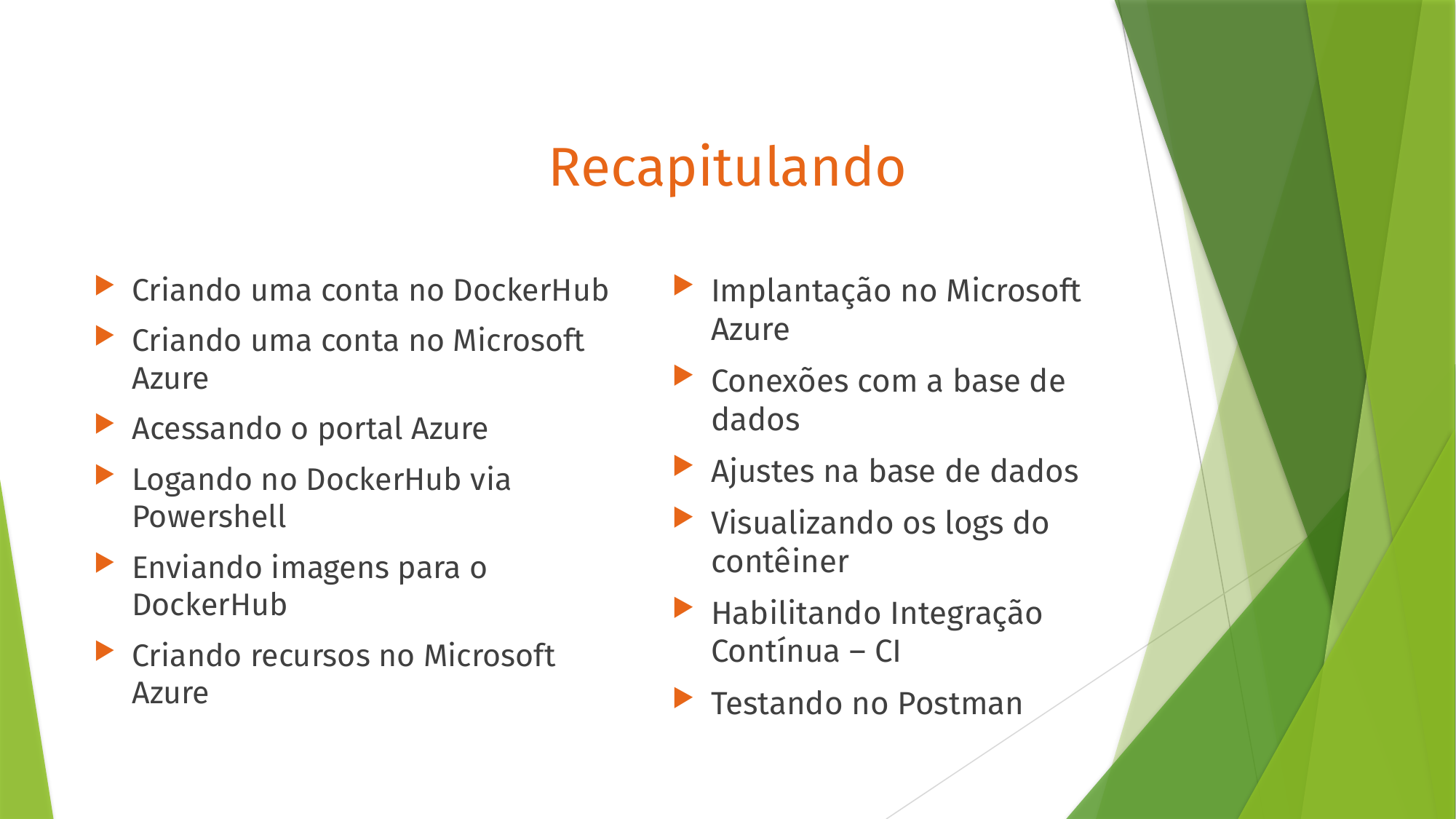

# Recapitulando
Implantação no Microsoft Azure
Conexões com a base de dados
Ajustes na base de dados
Visualizando os logs do contêiner
Habilitando Integração Contínua – CI
Testando no Postman

Criando uma conta no DockerHub
Criando uma conta no Microsoft Azure
Acessando o portal Azure
Logando no DockerHub via Powershell
Enviando imagens para o DockerHub
Criando recursos no Microsoft Azure